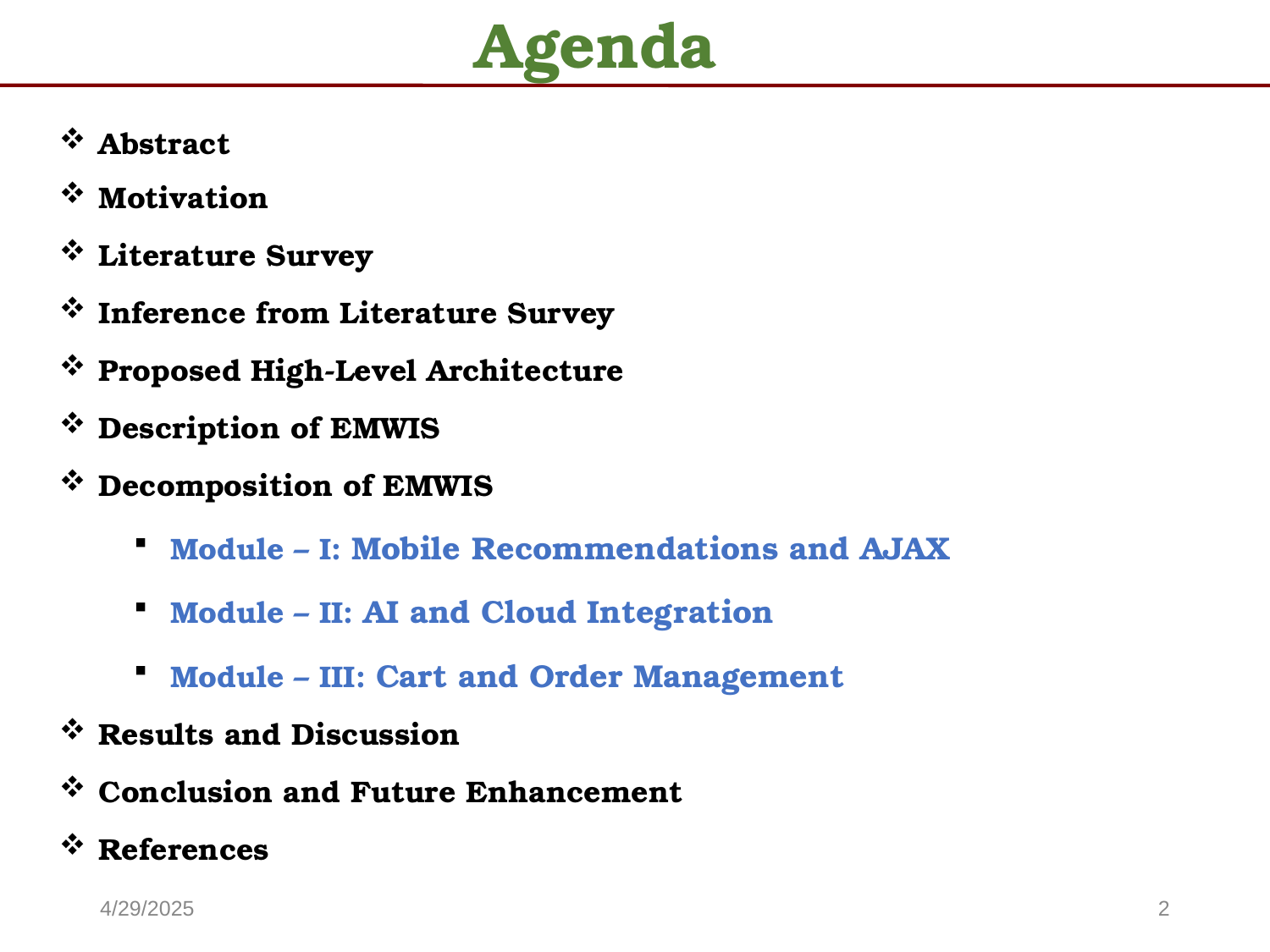

# Agenda
Abstract
Motivation
Literature Survey
Inference from Literature Survey
Proposed High-Level Architecture
Description of EMWIS
Decomposition of EMWIS
Module – I: Mobile Recommendations and AJAX
Module – II: AI and Cloud Integration
Module – III: Cart and Order Management
Results and Discussion
Conclusion and Future Enhancement
References
4/29/2025
2